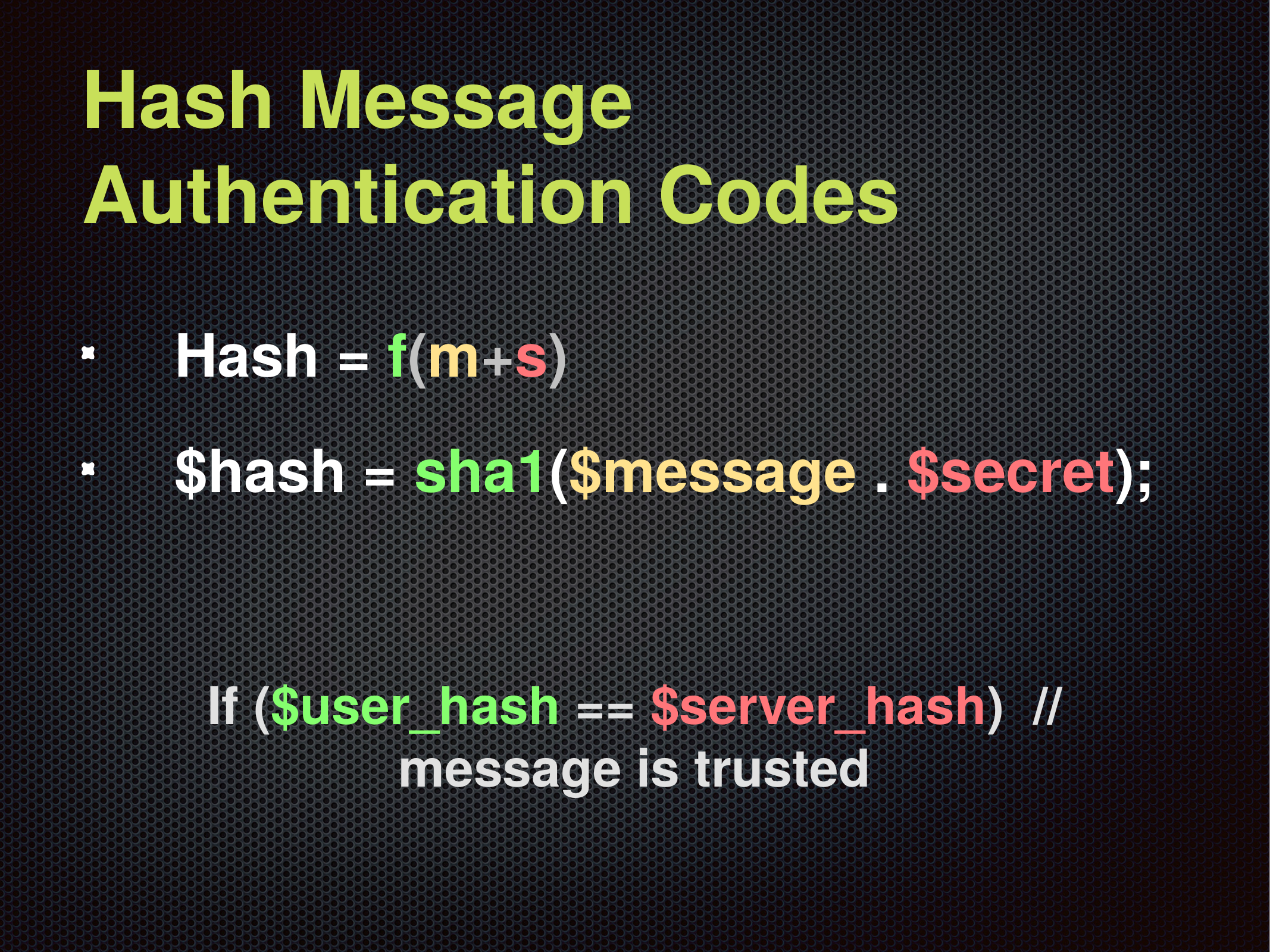

# Hash Message Authentication Codes
   Hash = f(m+s)
   $hash = sha1($message . $secret);
If ($user_hash == $server_hash)  // message is trusted